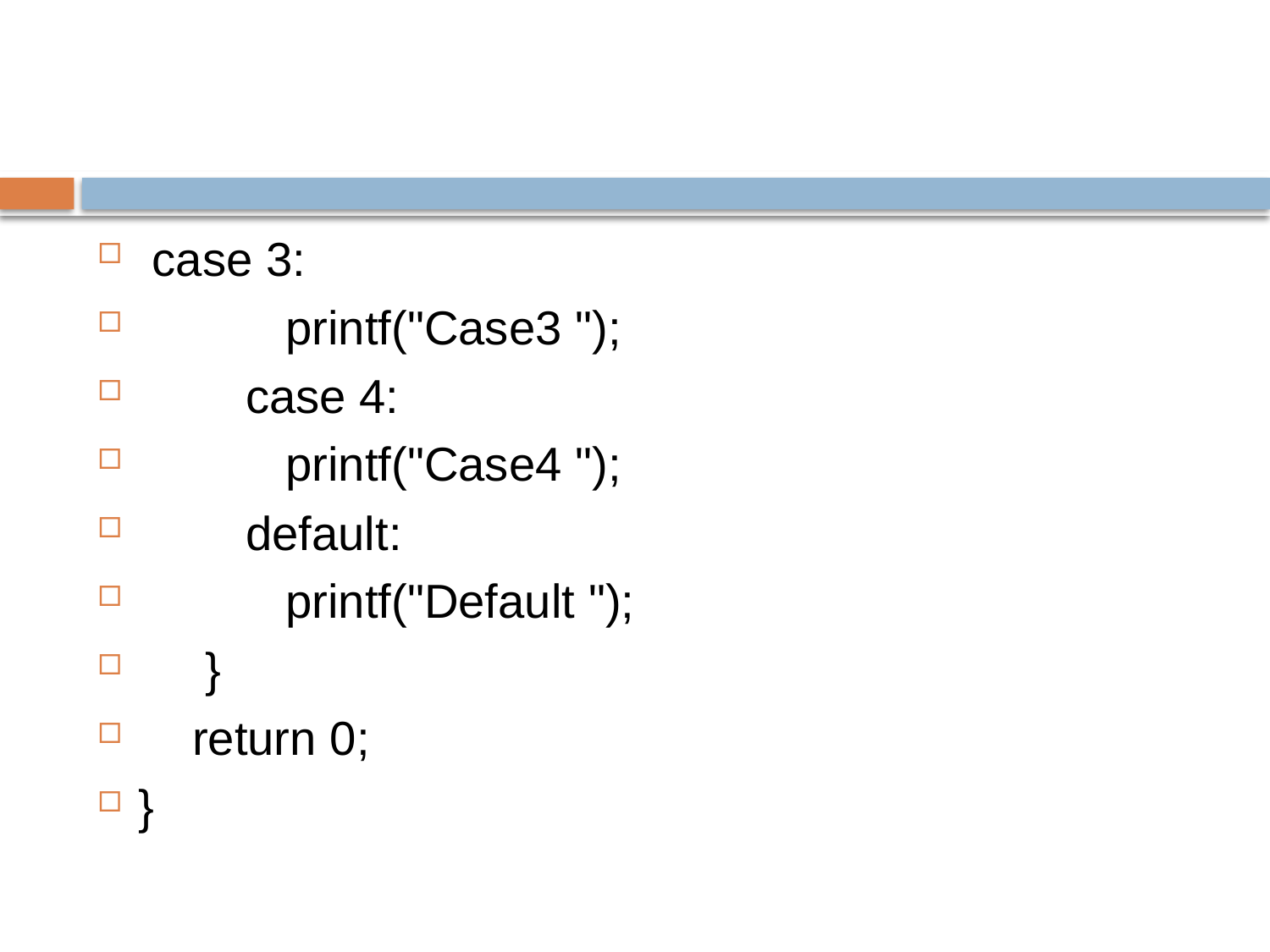

#
 case 3:
           printf("Case3 ");
        case 4:
           printf("Case4 ");
        default:
           printf("Default ");
     }
    return 0;
}